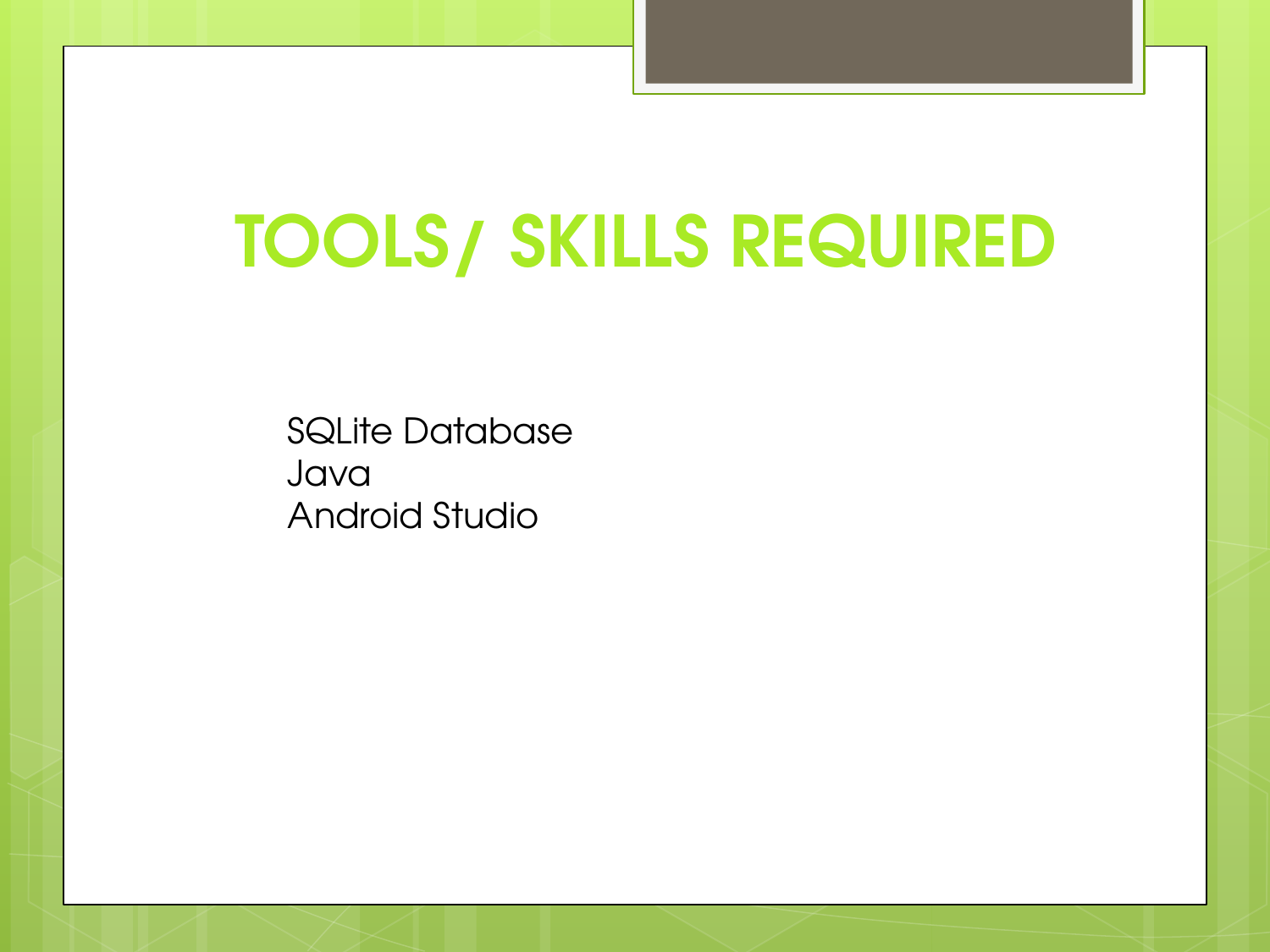

TOOLS/ SKILLS REQUIRED
SQLite Database
Java
Android Studio